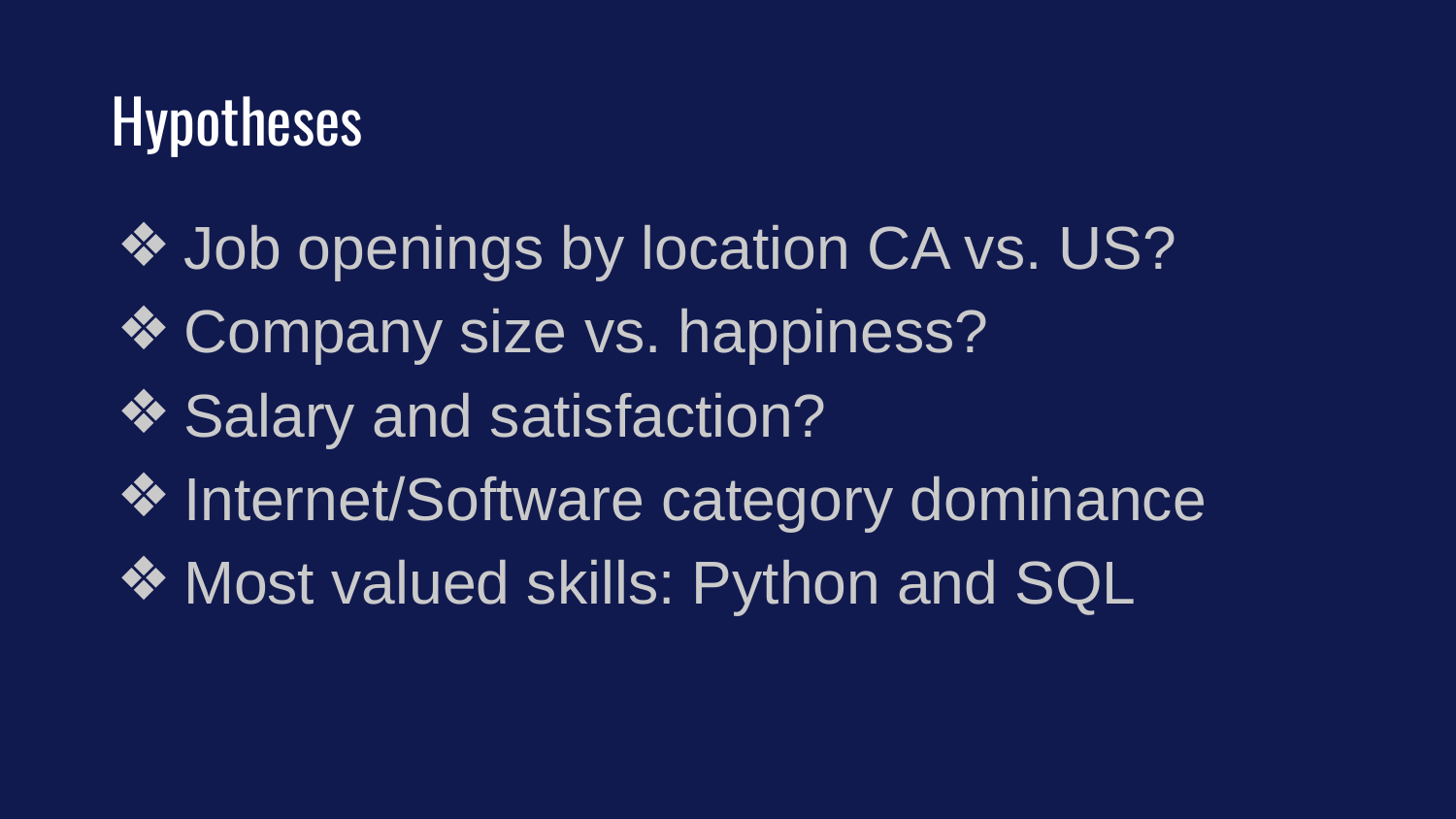

# Hypotheses
Job openings by location CA vs. US?
Company size vs. happiness?
Salary and satisfaction?
Internet/Software category dominance
Most valued skills: Python and SQL